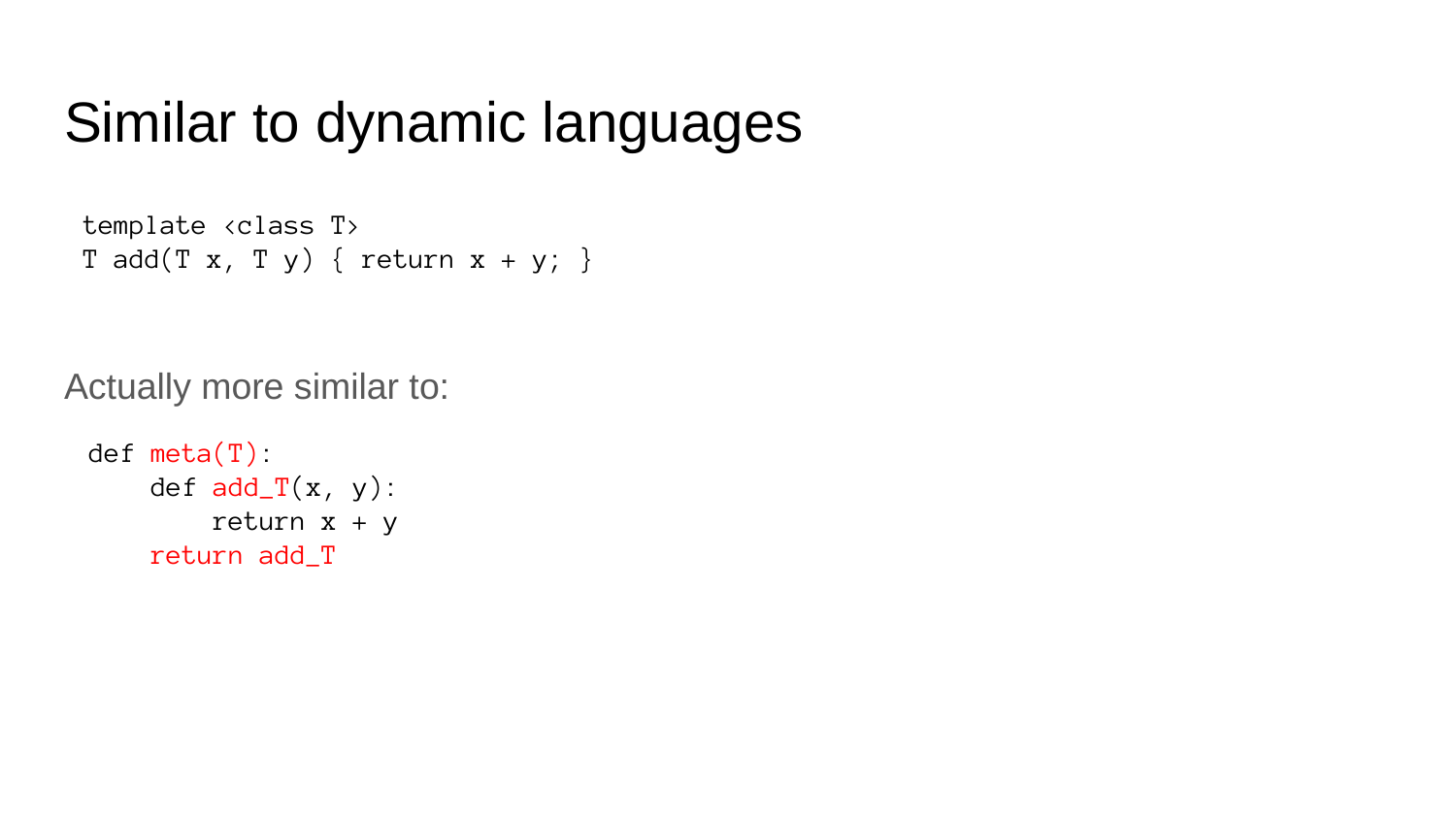

# Similar to dynamic languages

Actually more similar to:

template <class T>
T add(T x, T y) { return x + y; }
def meta(T):
    def add_T(x, y):
        return x + y
    return add_T